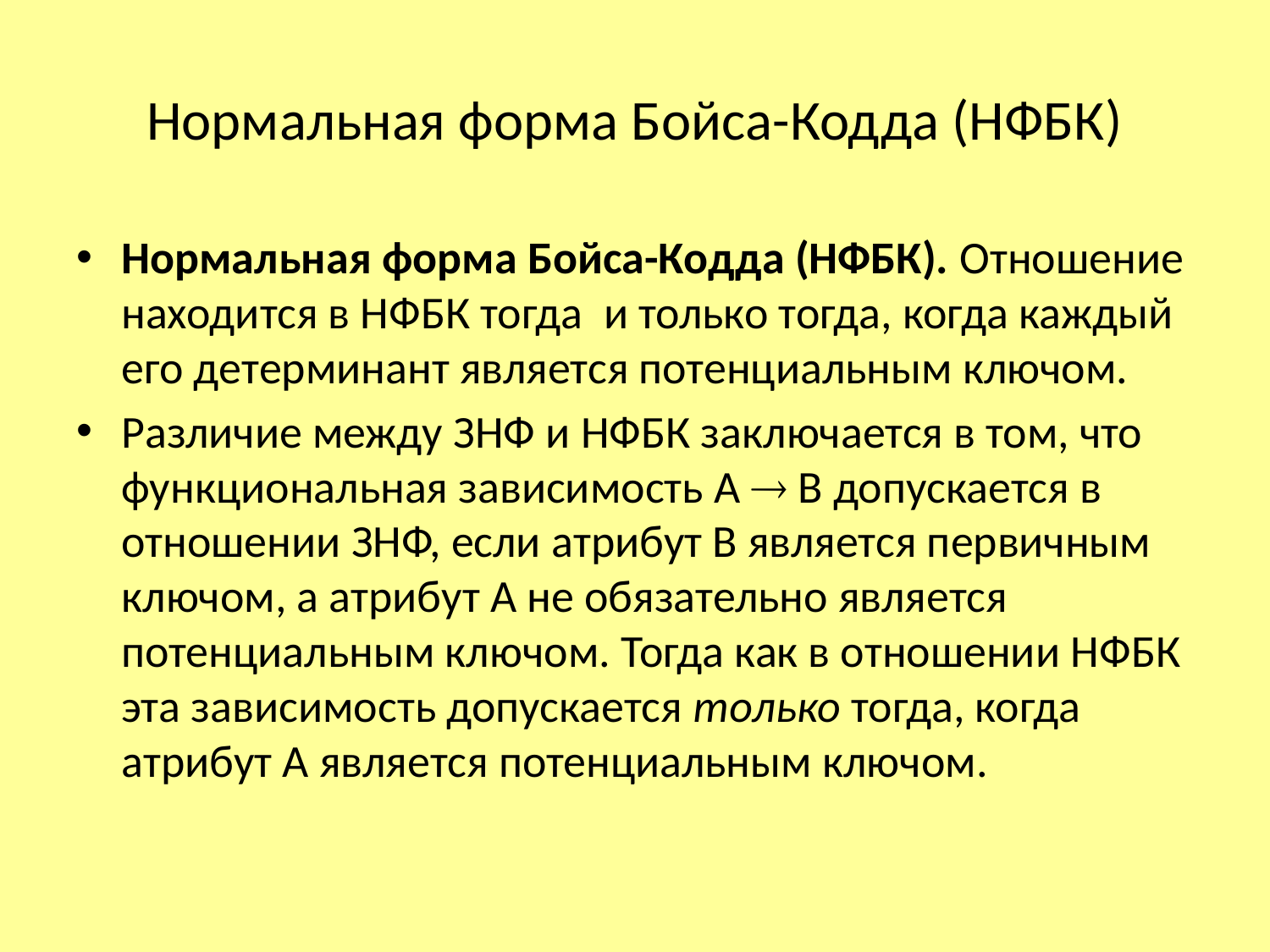

# Нормальная форма Бойса-Кодда (НФБК)
Нормальная форма Бойса-Кодда (НФБК). Отношение находится в НФБК тогда  и только тогда, когда каждый его детерминант является потенциальным ключом.
Различие между ЗНФ и НФБК заключается в том, что функциональная зависимость А → В допускается в отношении ЗНФ, если атрибут В является первичным ключом, а атрибут А не обязательно является потенциальным ключом. Тогда как в отношении НФБК эта зависимость допускается только тогда, когда атрибут А является потенциальным ключом.